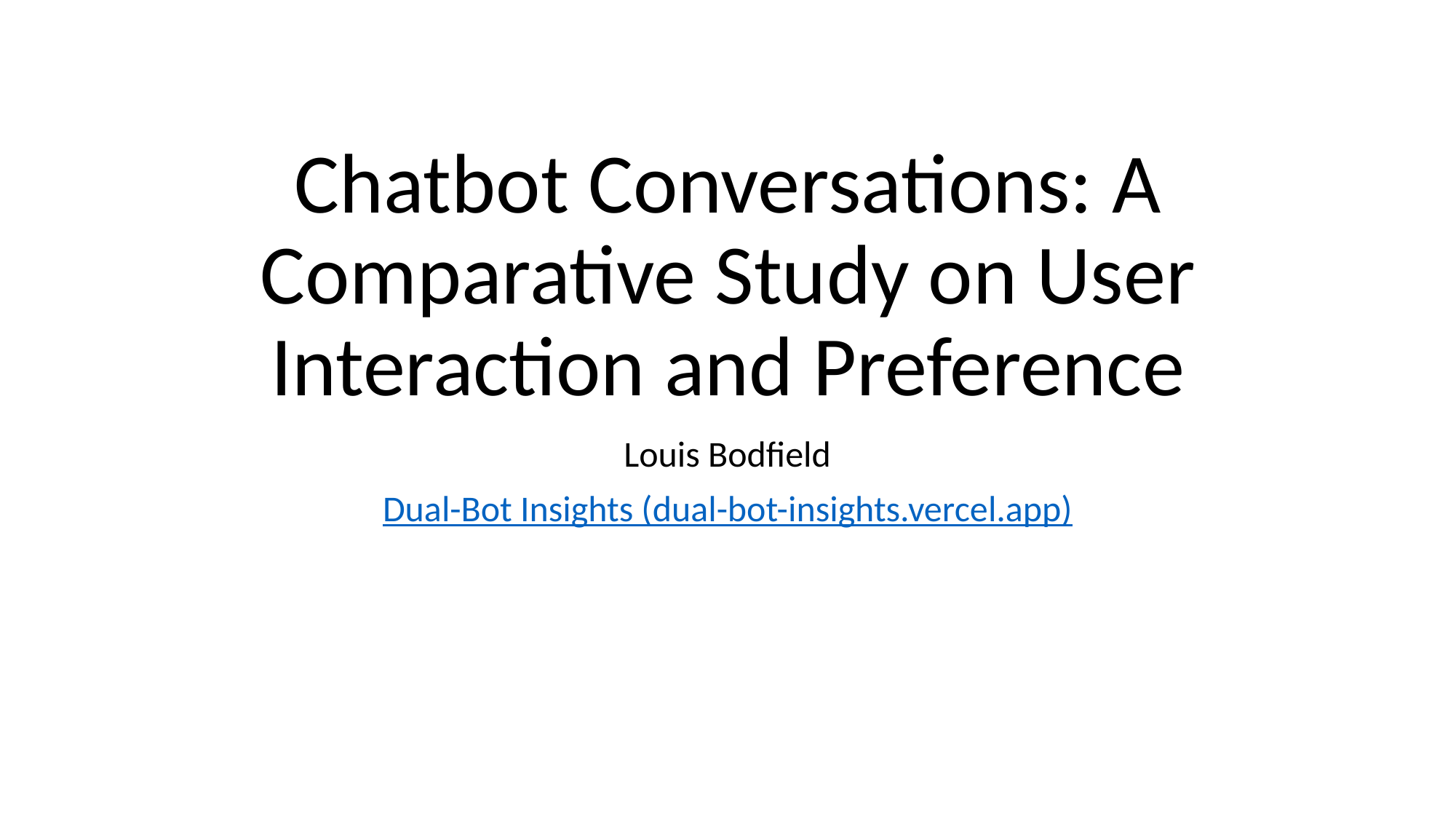

# Chatbot Conversations: A Comparative Study on User Interaction and Preference
Louis Bodfield
Dual-Bot Insights (dual-bot-insights.vercel.app)